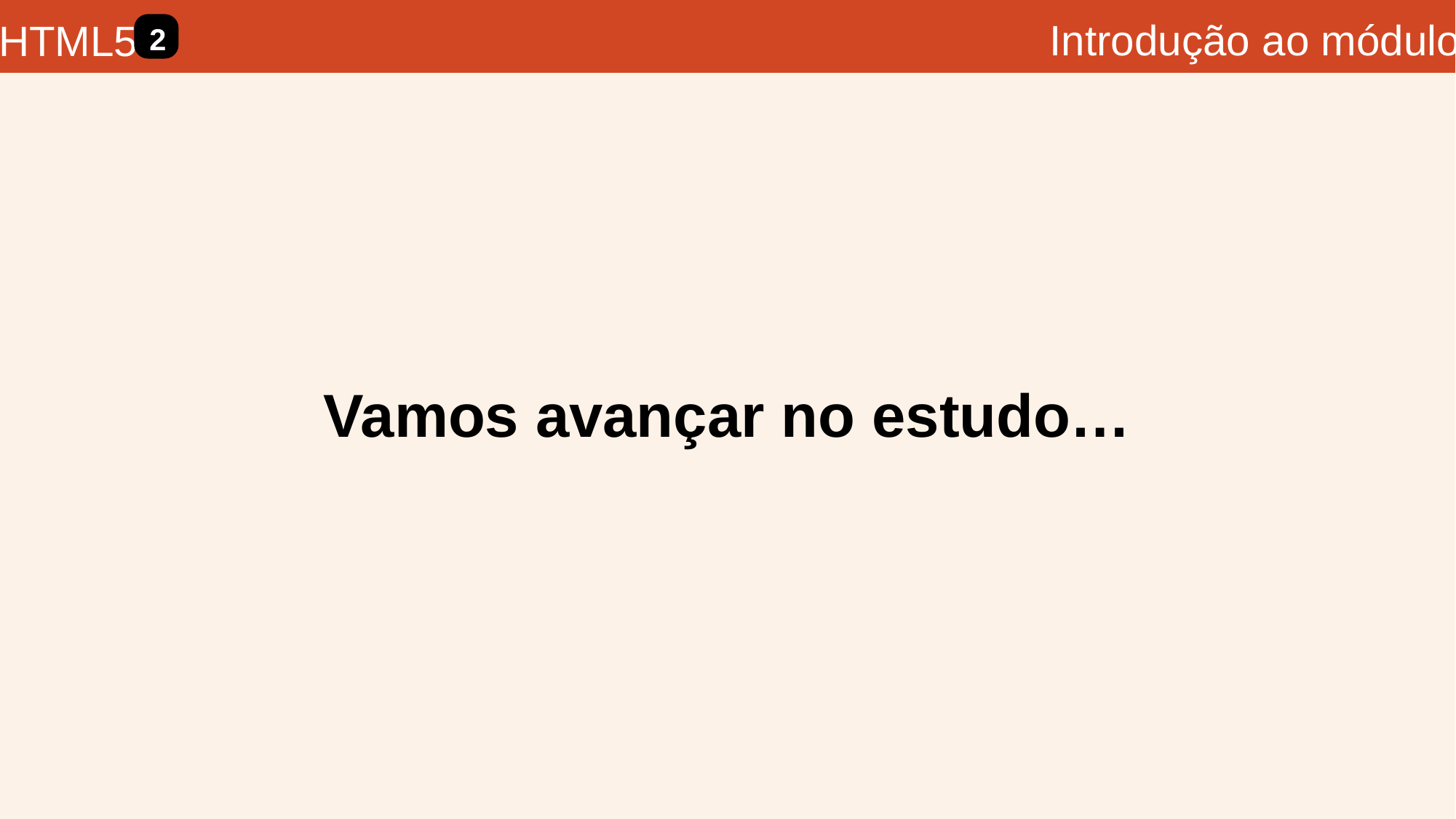

Introdução ao módulo
HTML5
2
Vamos avançar no estudo…